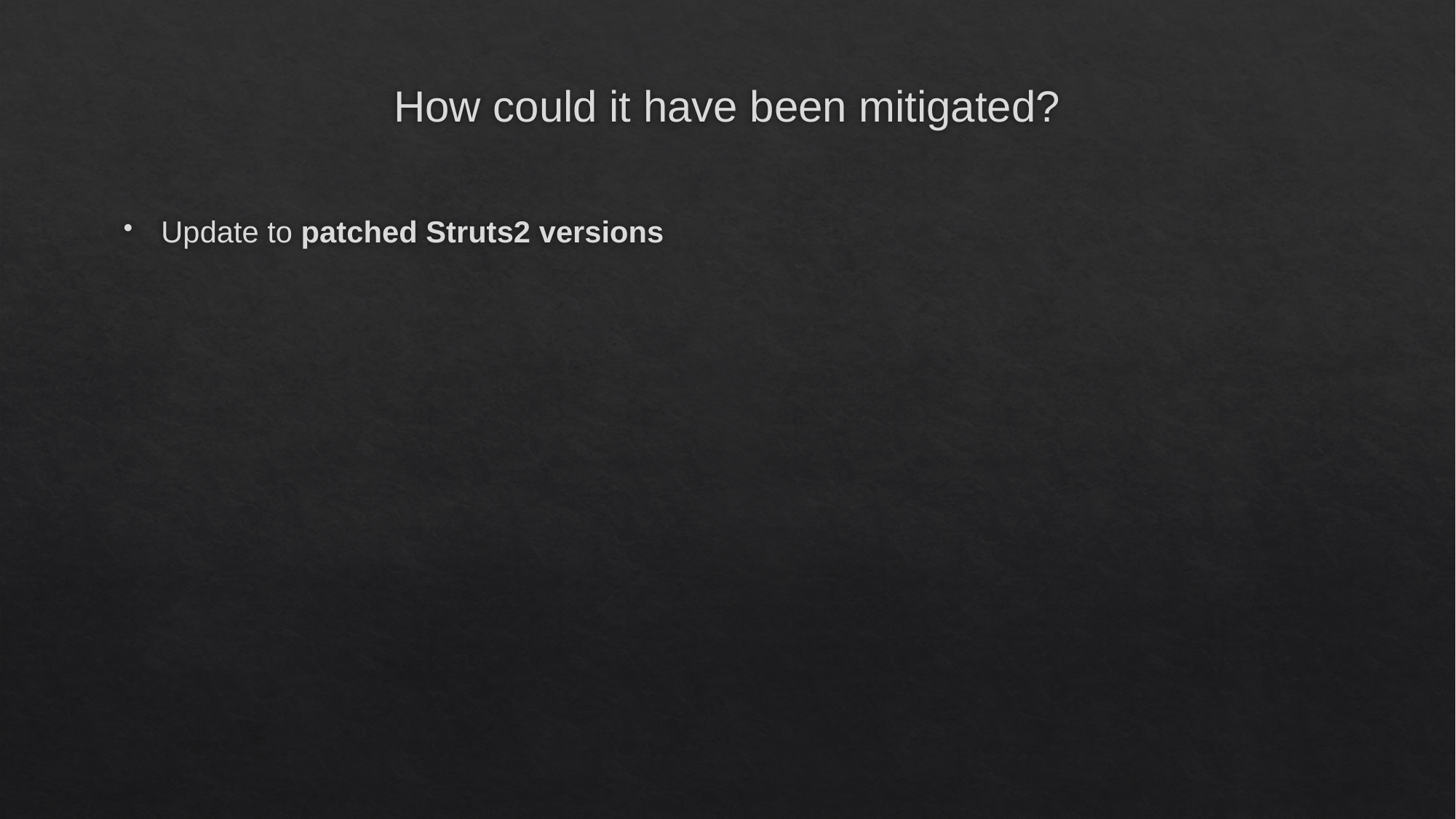

# How could it have been mitigated?
Update to patched Struts2 versions